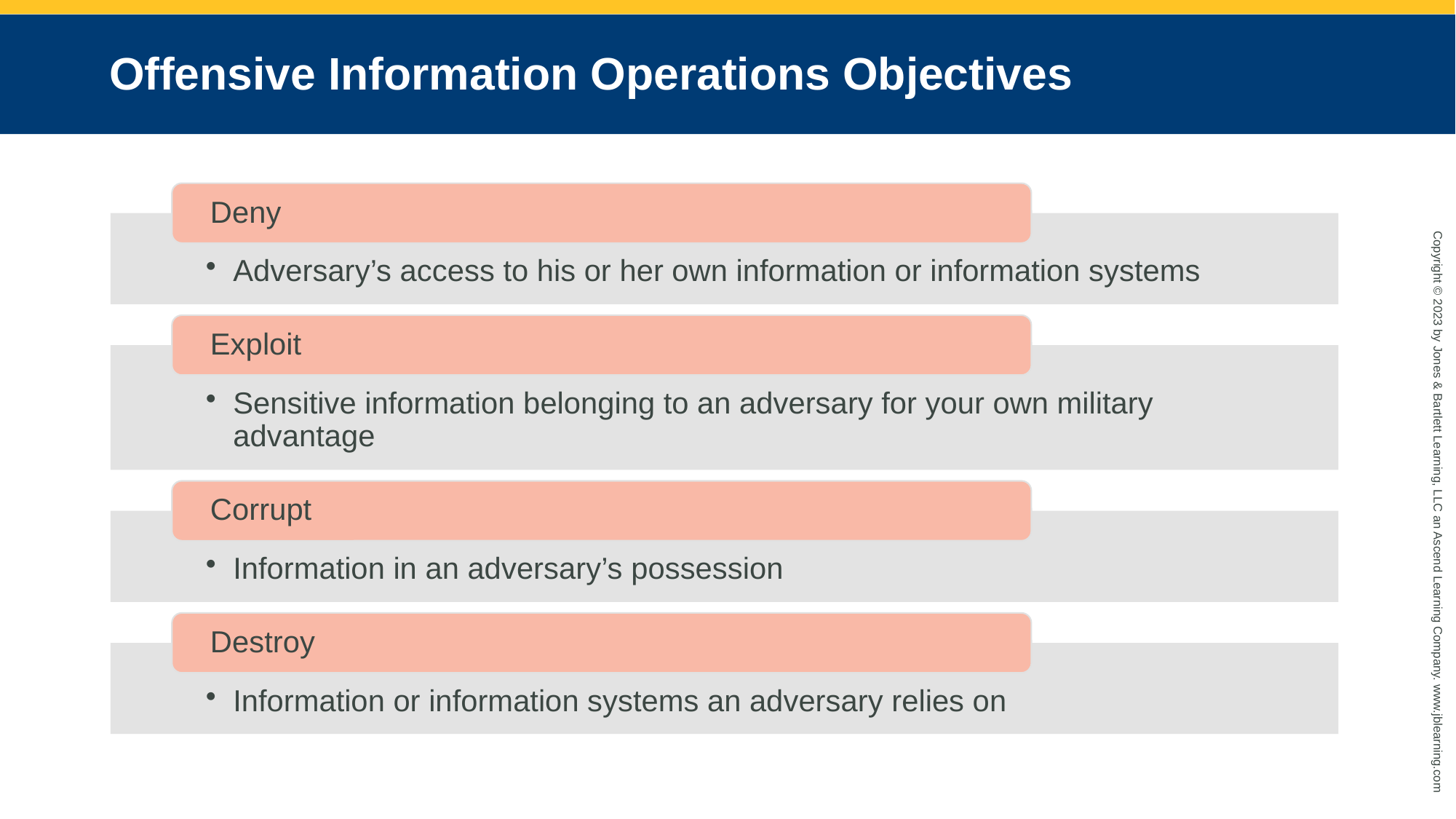

# Offensive Information Operations Objectives
Adversary’s access to his or her own information or information systems
Deny
Sensitive information belonging to an adversary for your own military advantage
Exploit
Information in an adversary’s possession
Corrupt
Information or information systems an adversary relies on
Destroy